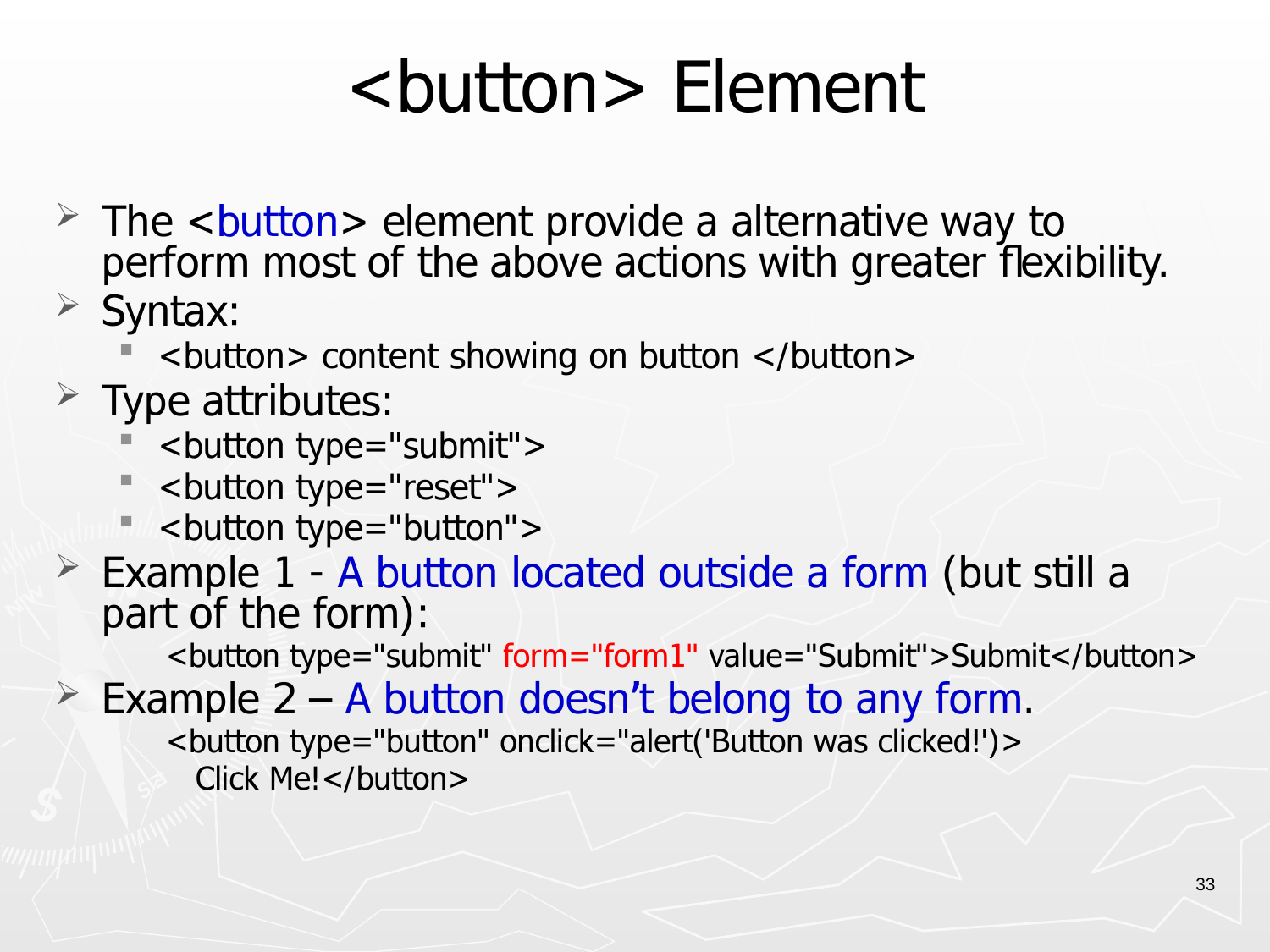

# <button> Element

The <button> element provide a alternative way to perform most of the above actions with greater flexibility.
Syntax:
<button> content showing on button </button>
Type attributes:
<button type="submit">
<button type="reset">
<button type="button">
Example 1 - A button located outside a form (but still a part of the form):
<button type="submit" form="form1" value="Submit">Submit</button>
Example 2 – A button doesn’t belong to any form.
<button type="button" onclick="alert('Button was clicked!')>
   Click Me!</button>

33